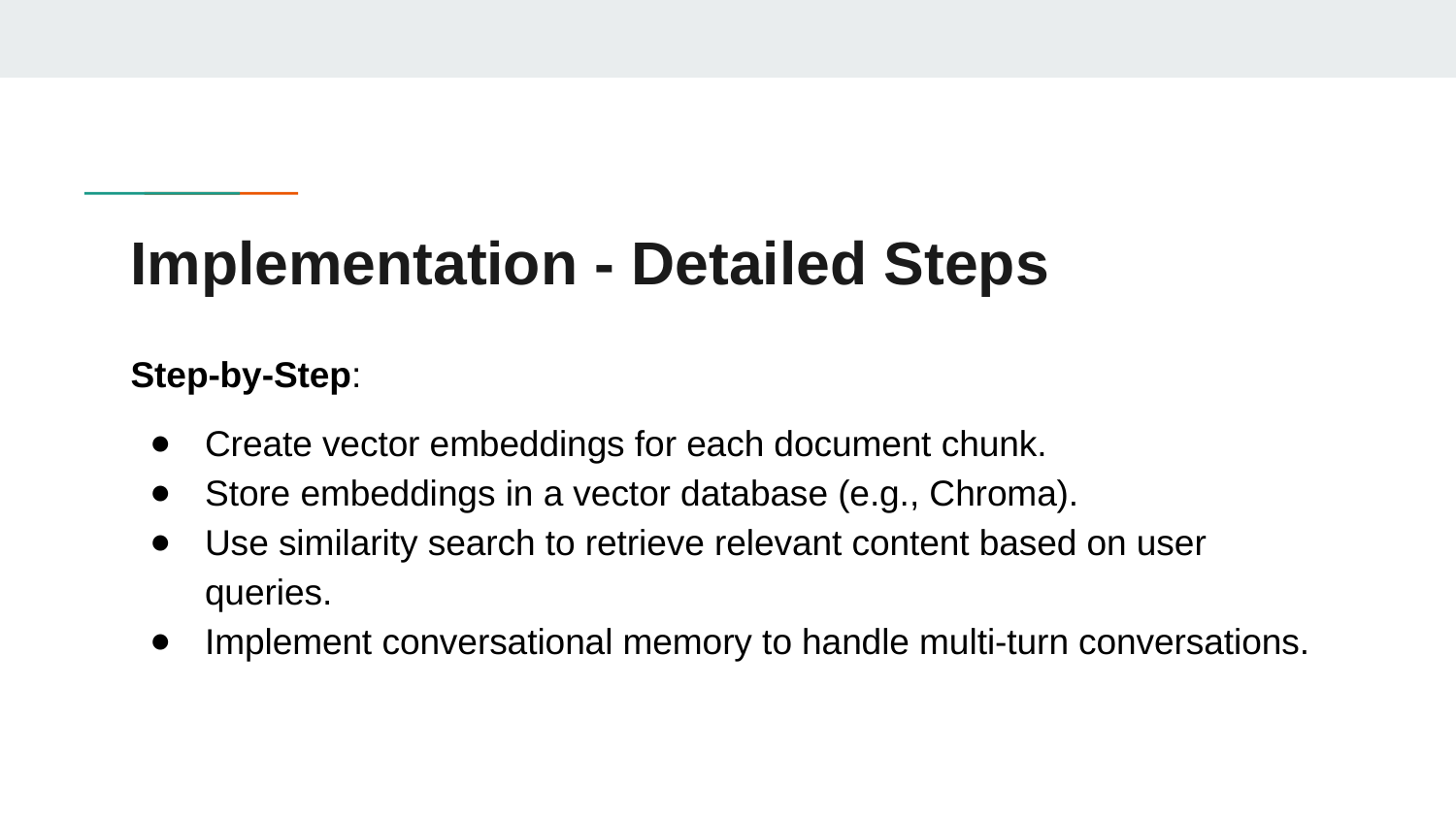

# Implementation - Detailed Steps
Step-by-Step:
Create vector embeddings for each document chunk.
Store embeddings in a vector database (e.g., Chroma).
Use similarity search to retrieve relevant content based on user queries.
Implement conversational memory to handle multi-turn conversations.